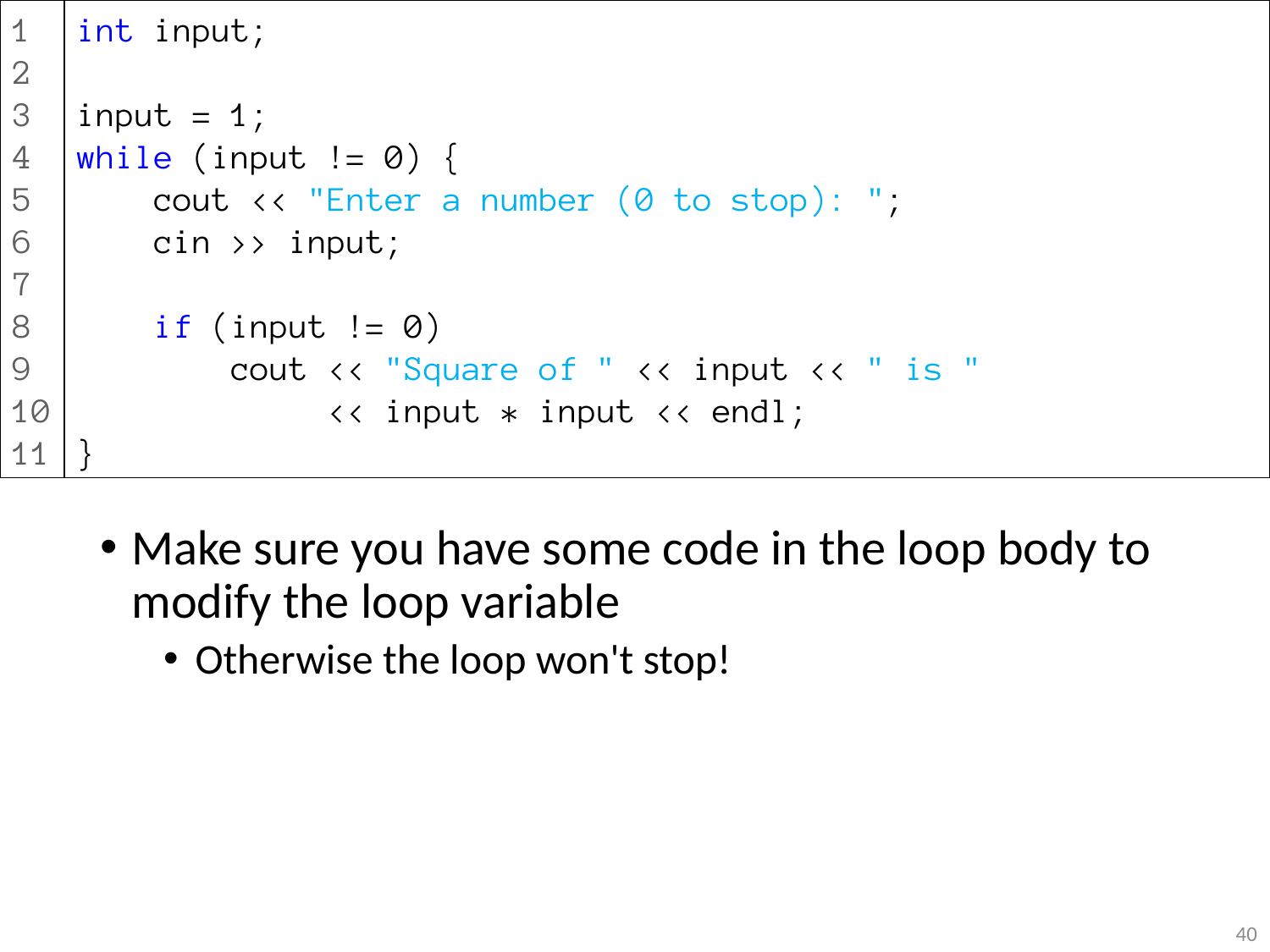

1
2
3
4
5
6
7
8
9
10
11
int input;

input = 1;
while (input != 0) {
    cout << "Enter a number (0 to stop): ";
    cin >> input;

    if (input != 0)
        cout << "Square of " << input << " is "
             << input * input << endl;
}
Make sure you have some code in the loop body to modify the loop variable
Otherwise the loop won't stop!
40